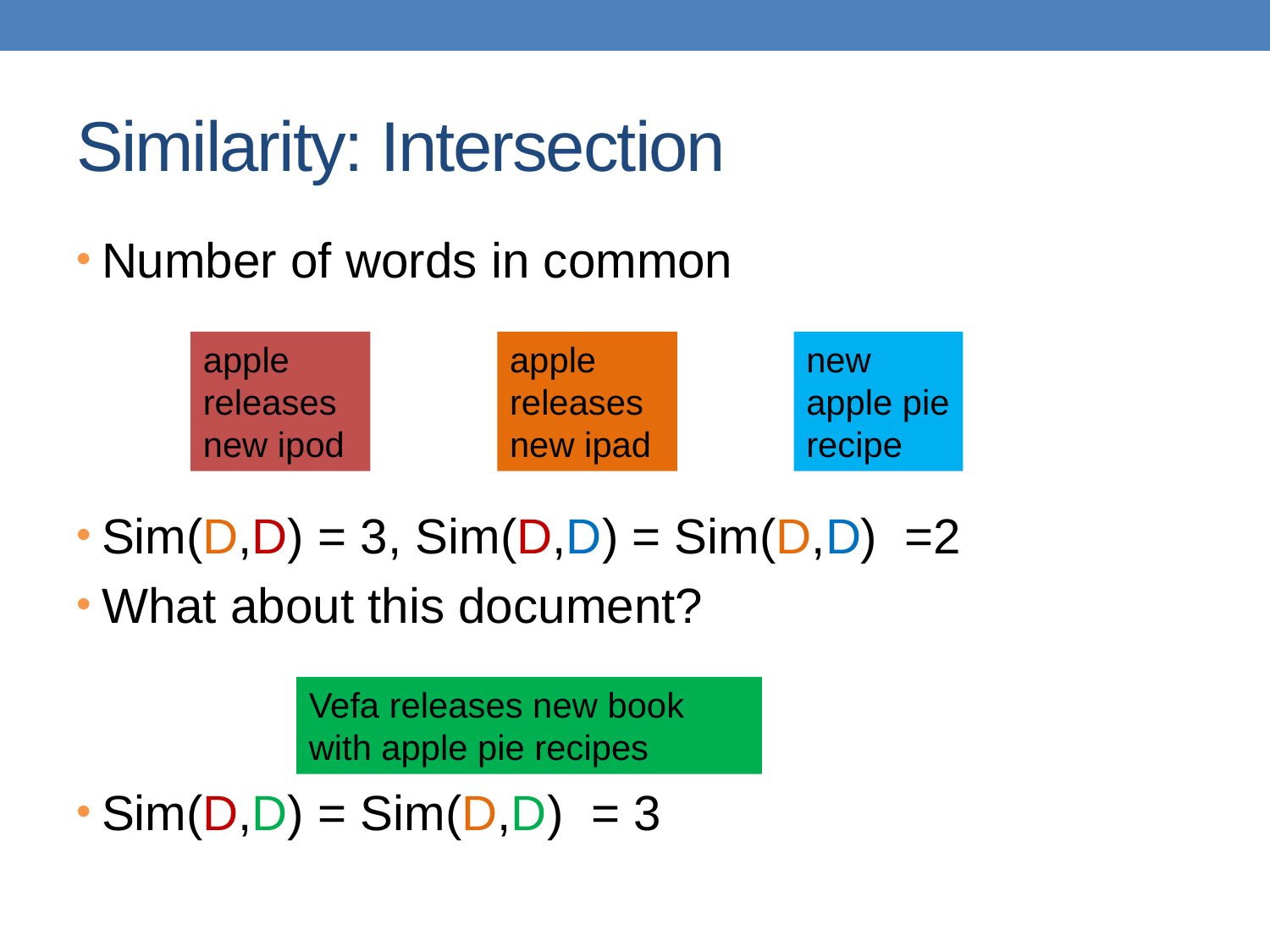

# Similarity: Intersection
Number of words in common

Sim(D,D) = 3, Sim(D,D) = Sim(D,D)  =2
What about this document?

Sim(D,D) = Sim(D,D)  = 3
apple releases new ipod
apple releases new ipad
new apple pie recipe
Vefa releases new book with apple pie recipes